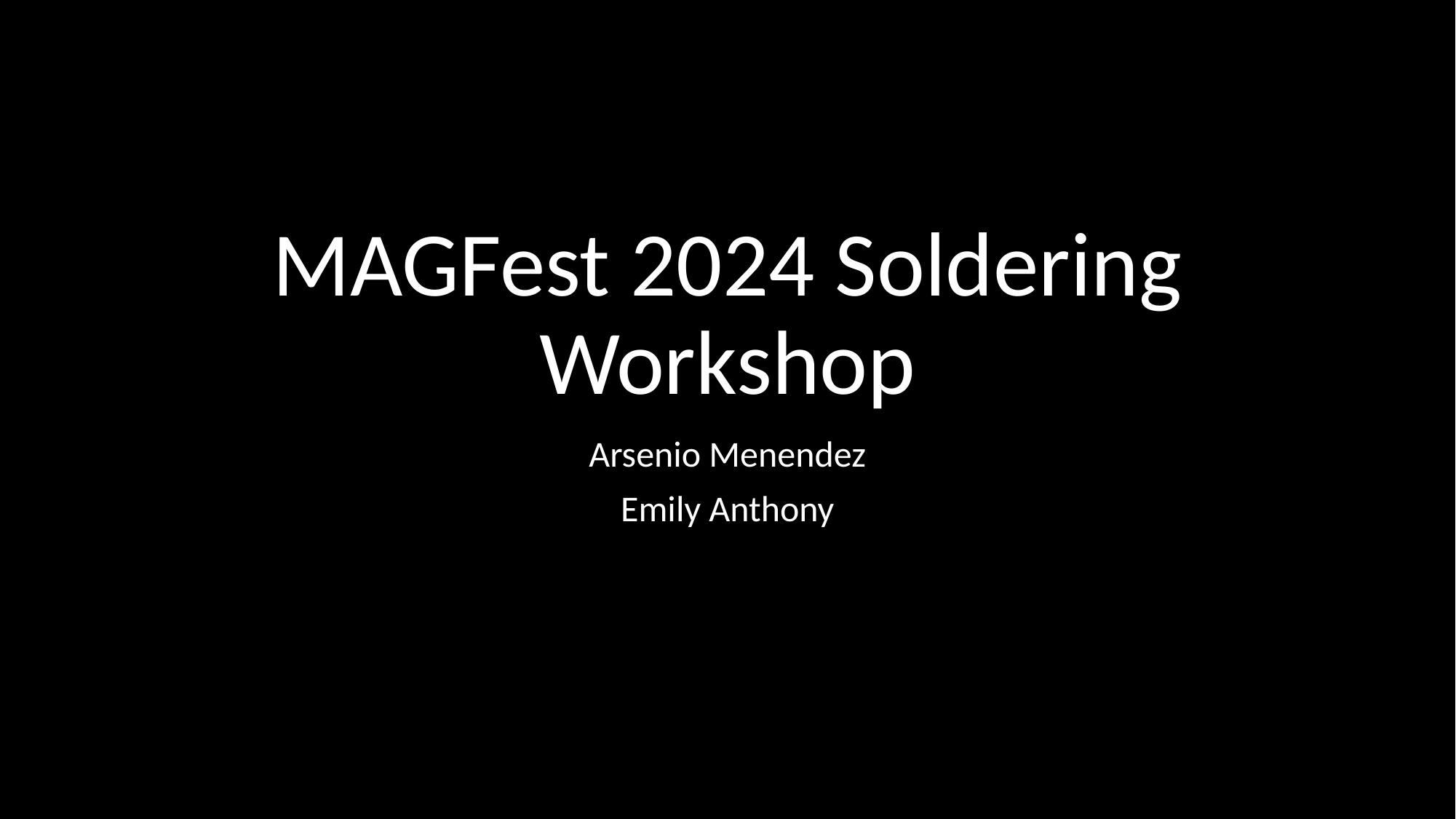

# MAGFest 2024 Soldering Workshop
Arsenio Menendez
Emily Anthony